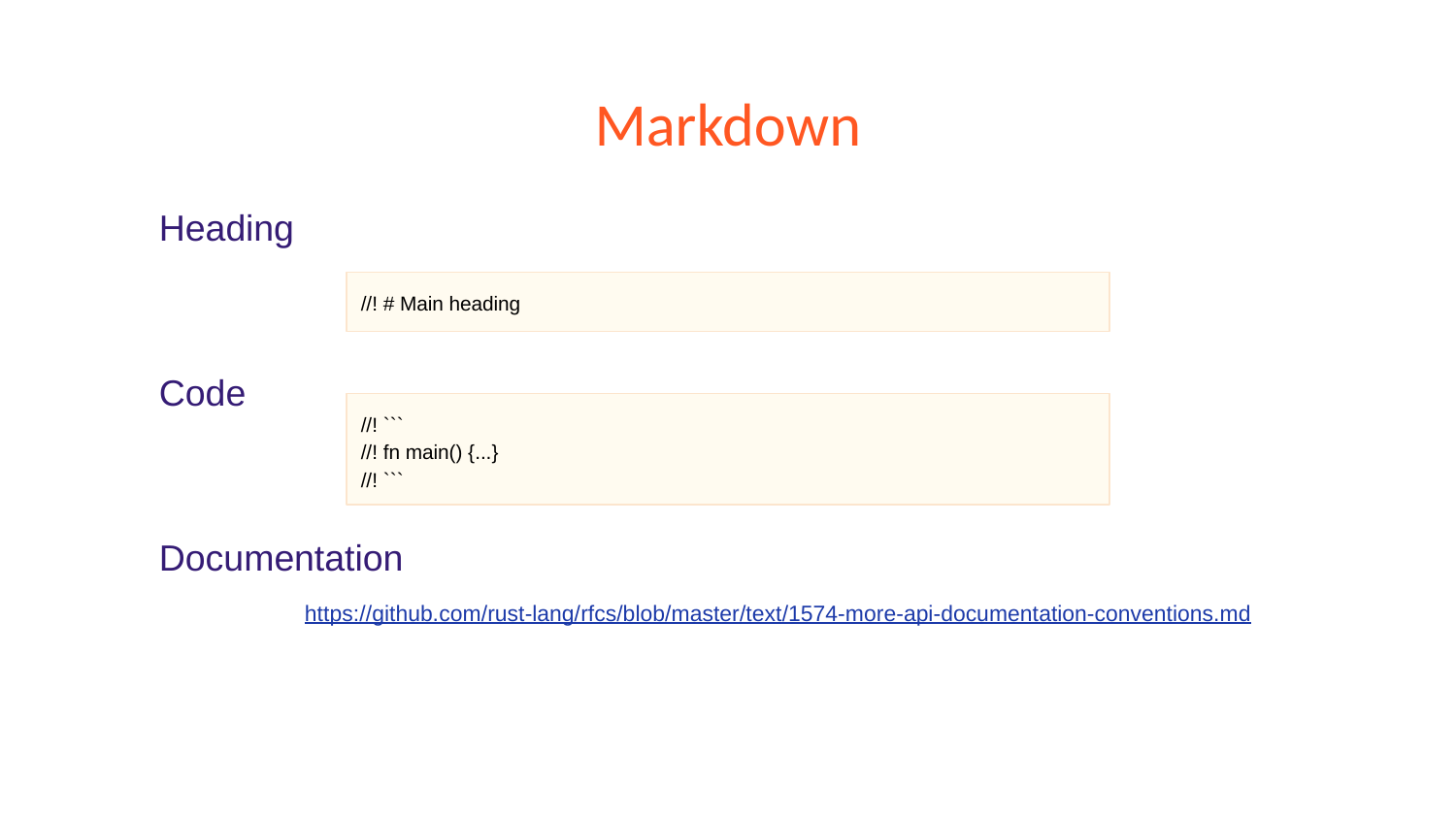

# Markdown
Heading

Code

Documentation
	https://github.com/rust-lang/rfcs/blob/master/text/1574-more-api-documentation-conventions.md
//! # Main heading
//! ```
//! fn main() {...}
//! ```